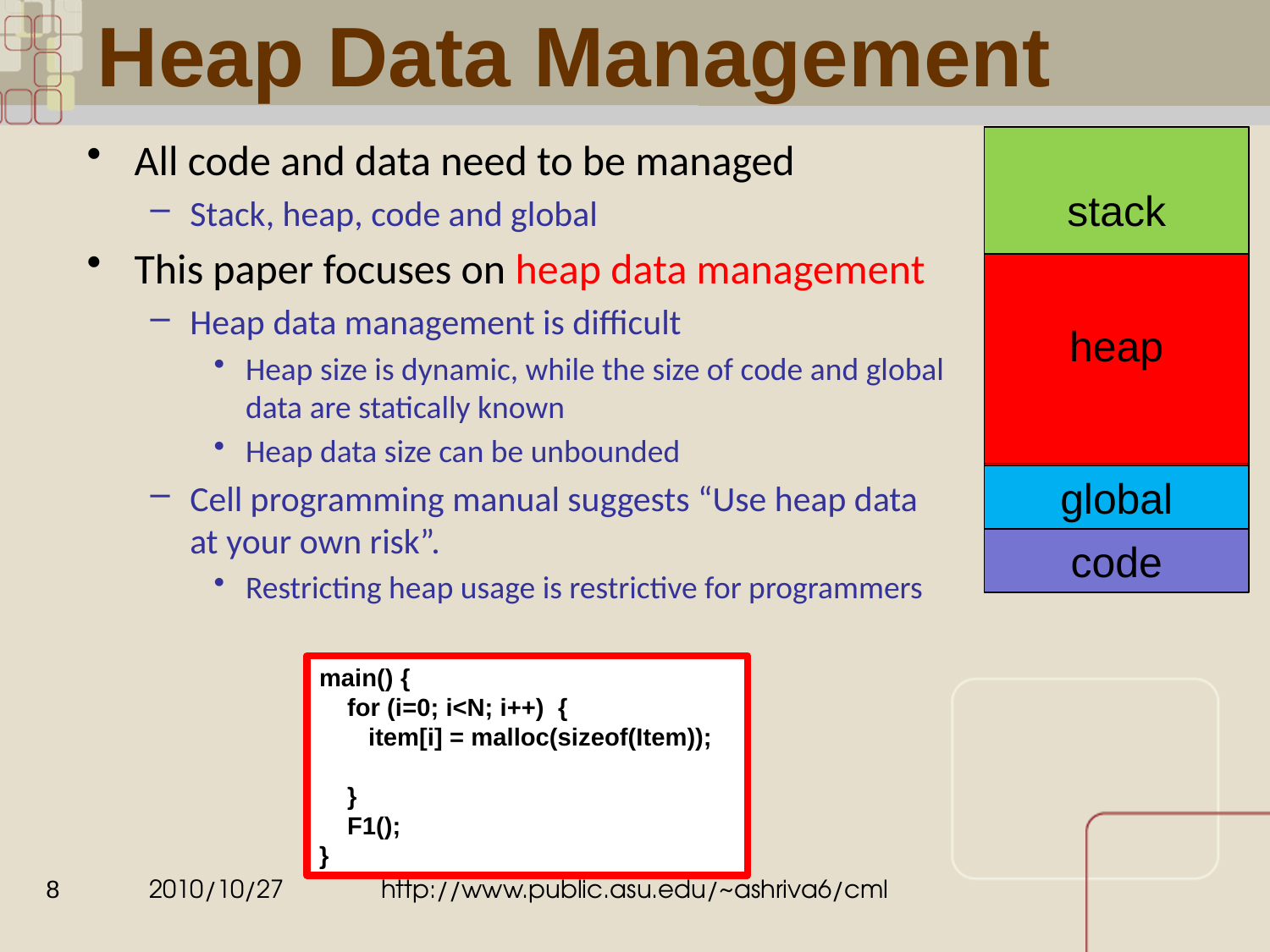

# Heap Data Management
All code and data need to be managed
Stack, heap, code and global
This paper focuses on heap data management
Heap data management is difficult
Heap size is dynamic, while the size of code and global data are statically known
Heap data size can be unbounded
Cell programming manual suggests “Use heap data at your own risk”.
Restricting heap usage is restrictive for programmers
stack

stack

heap

heap

heap
global
code
main() {
    for (i=0; i<N; i++)  {
       item[i] = malloc(sizeof(Item));
    }
    F1();
}
8
2010/10/27
http://www.public.asu.edu/~ashriva6/cml